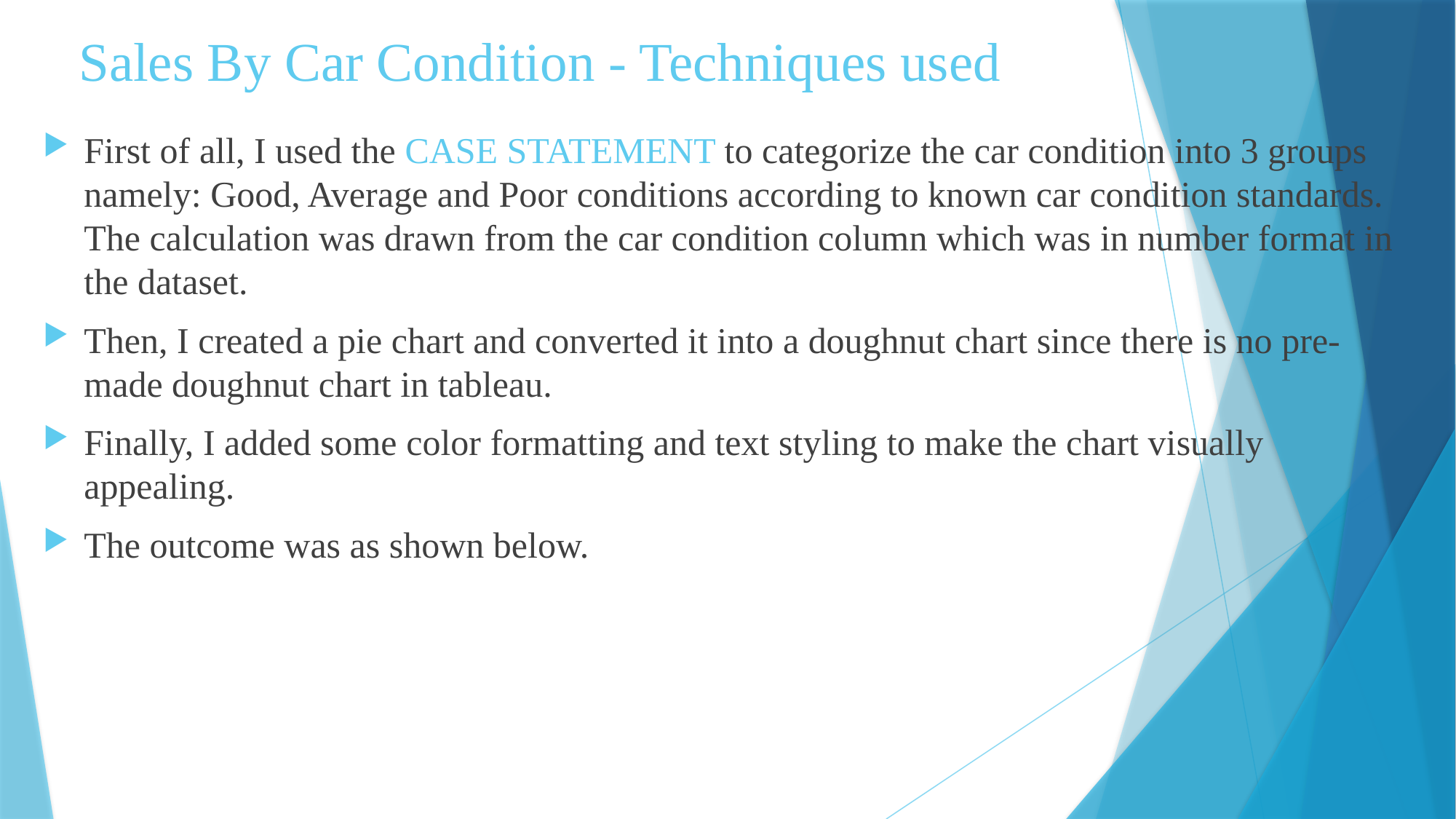

# Sales By Car Condition - Techniques used
First of all, I used the CASE STATEMENT to categorize the car condition into 3 groups namely: Good, Average and Poor conditions according to known car condition standards. The calculation was drawn from the car condition column which was in number format in the dataset.
Then, I created a pie chart and converted it into a doughnut chart since there is no pre-made doughnut chart in tableau.
Finally, I added some color formatting and text styling to make the chart visually appealing.
The outcome was as shown below.